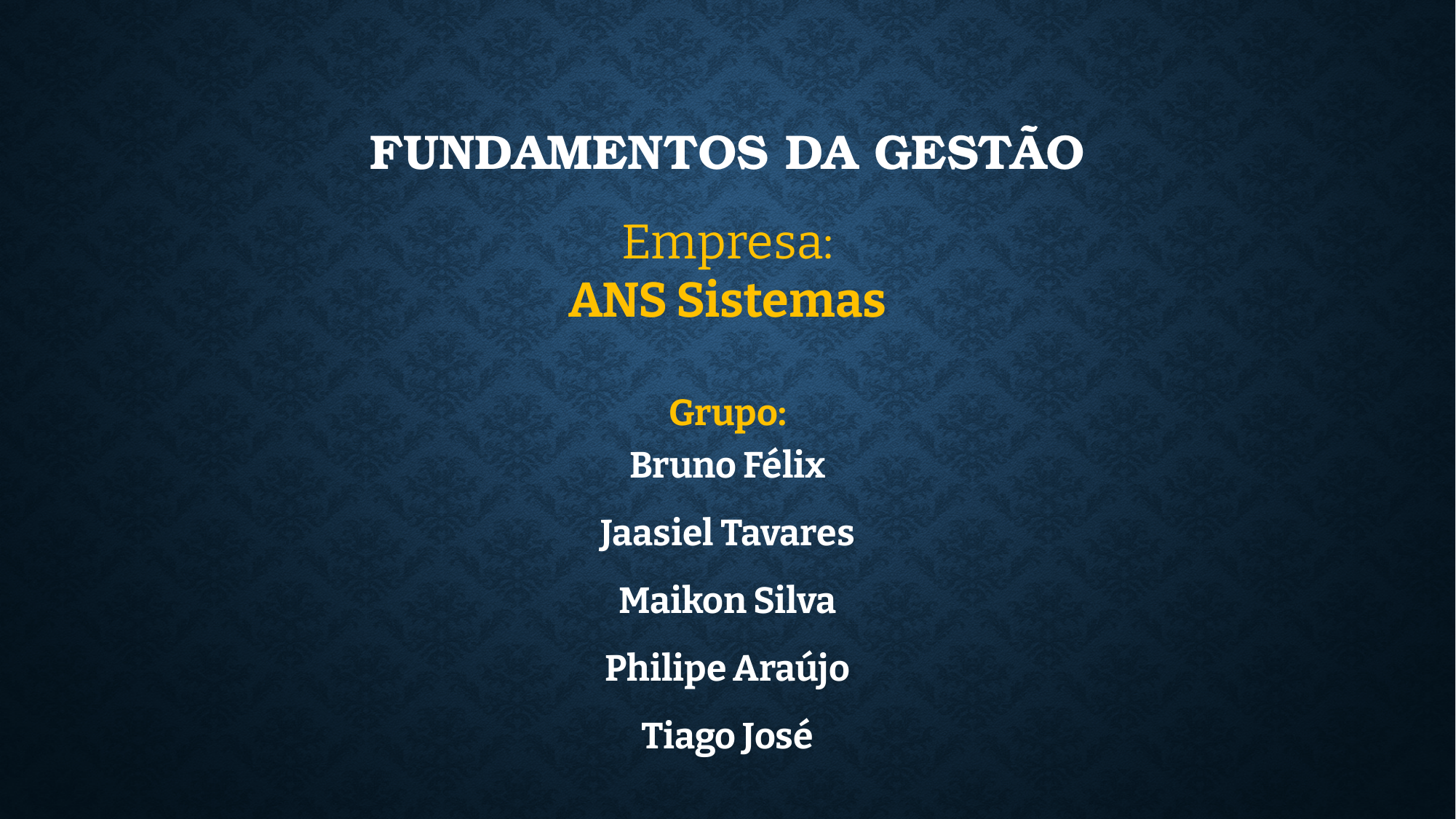

# Fundamentos da Gestão
Empresa:
ANS Sistemas
Grupo:
Bruno Félix
Jaasiel Tavares
Maikon Silva
Philipe Araújo
Tiago José